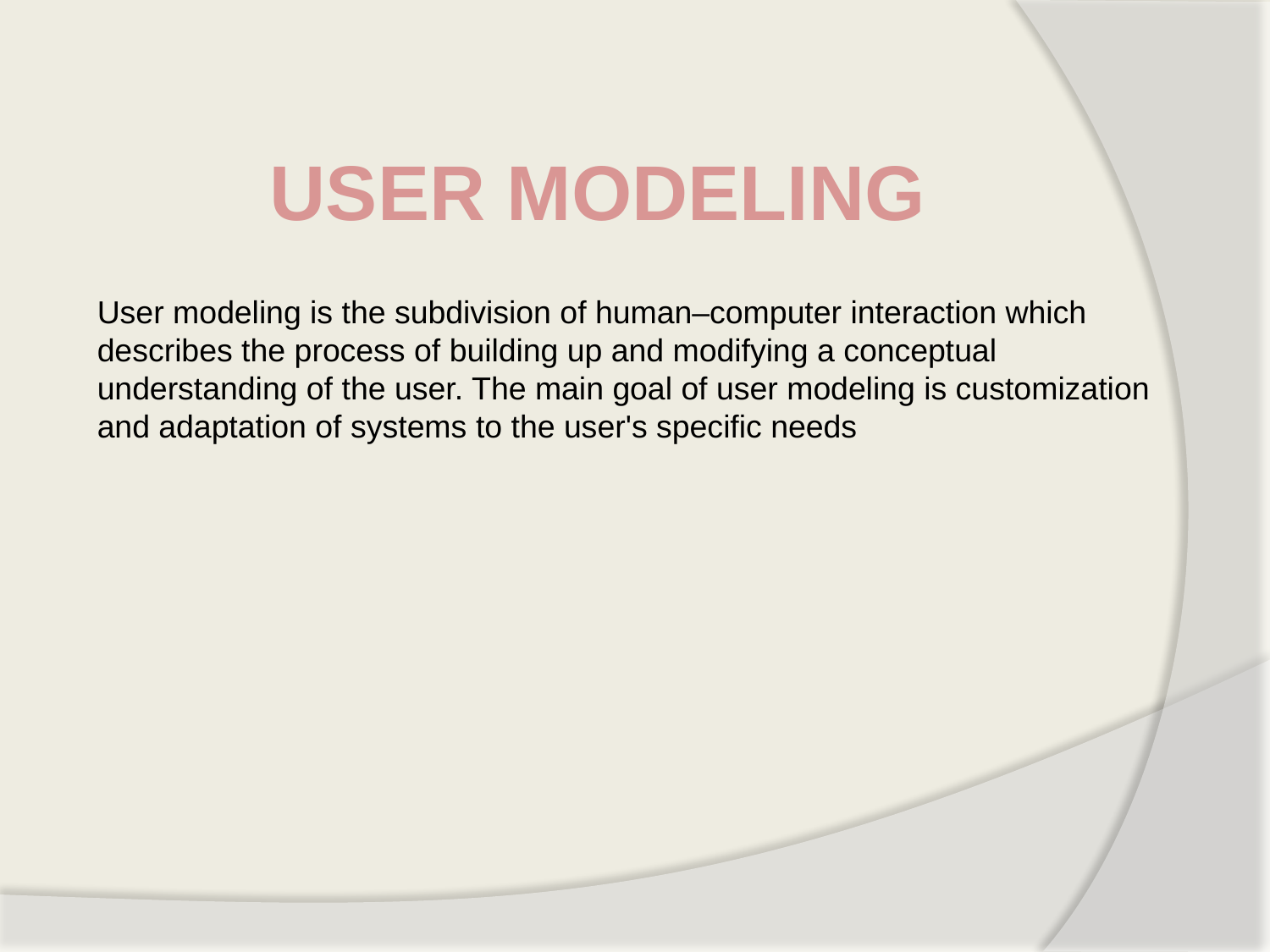

USER MODELING
User modeling is the subdivision of human–computer interaction which describes the process of building up and modifying a conceptual understanding of the user. The main goal of user modeling is customization and adaptation of systems to the user's specific needs